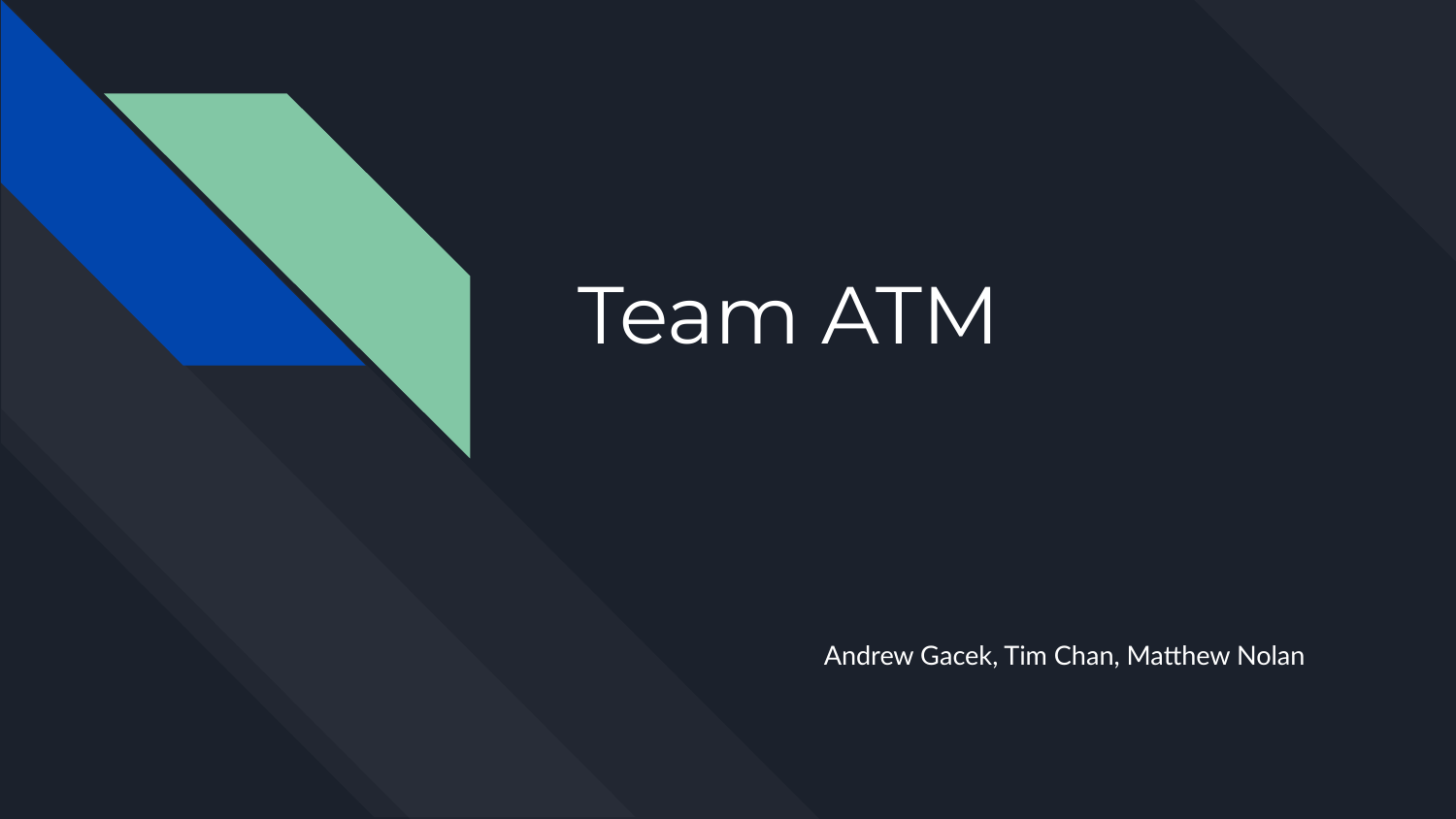

# Team ATM
Andrew Gacek, Tim Chan, Matthew Nolan